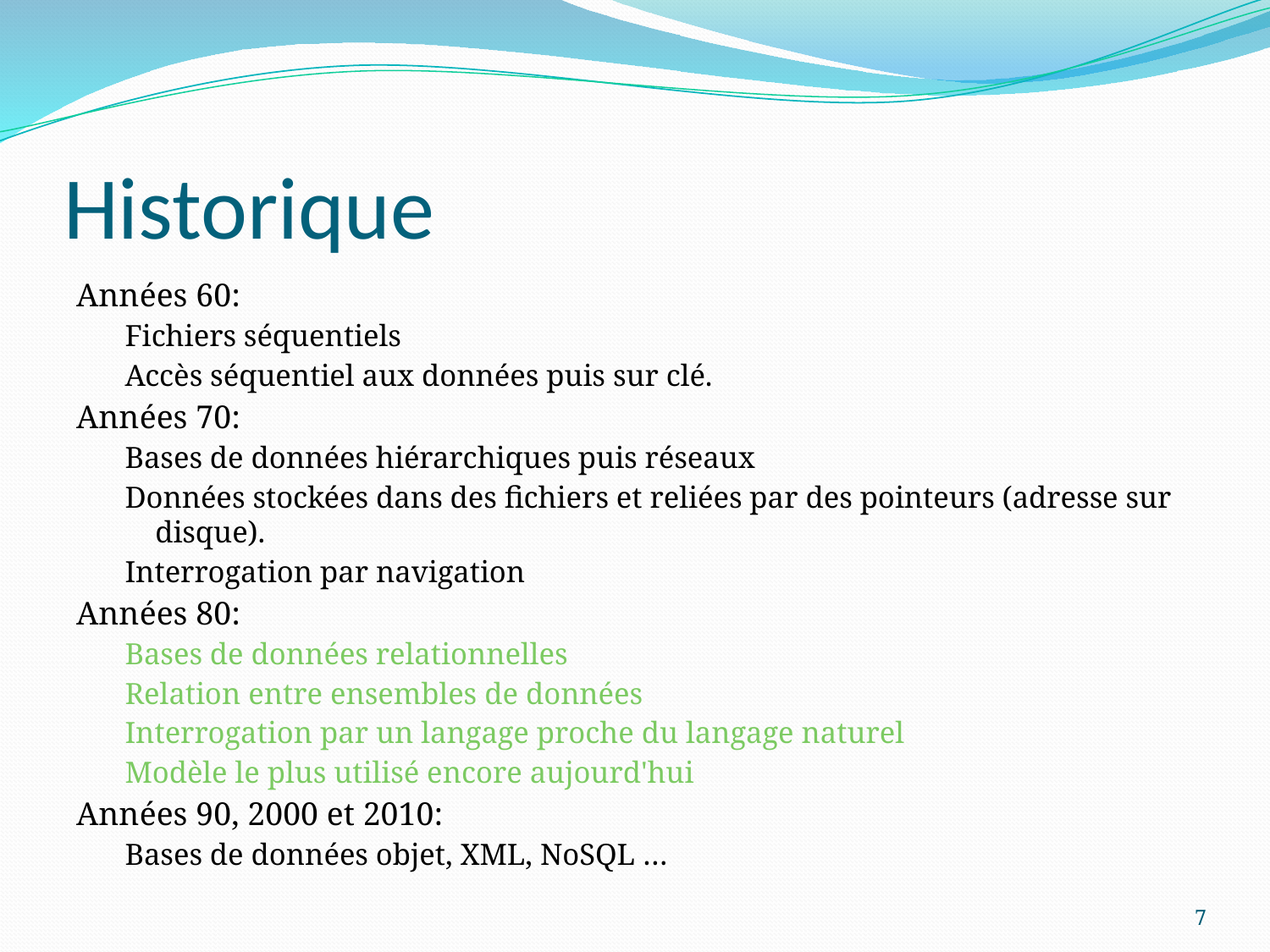

# Historique
Années 60:
Fichiers séquentiels
Accès séquentiel aux données puis sur clé.
Années 70:
Bases de données hiérarchiques puis réseaux
Données stockées dans des fichiers et reliées par des pointeurs (adresse sur disque).
Interrogation par navigation
Années 80:
Bases de données relationnelles
Relation entre ensembles de données
Interrogation par un langage proche du langage naturel
Modèle le plus utilisé encore aujourd'hui
Années 90, 2000 et 2010:
Bases de données objet, XML, NoSQL …
7